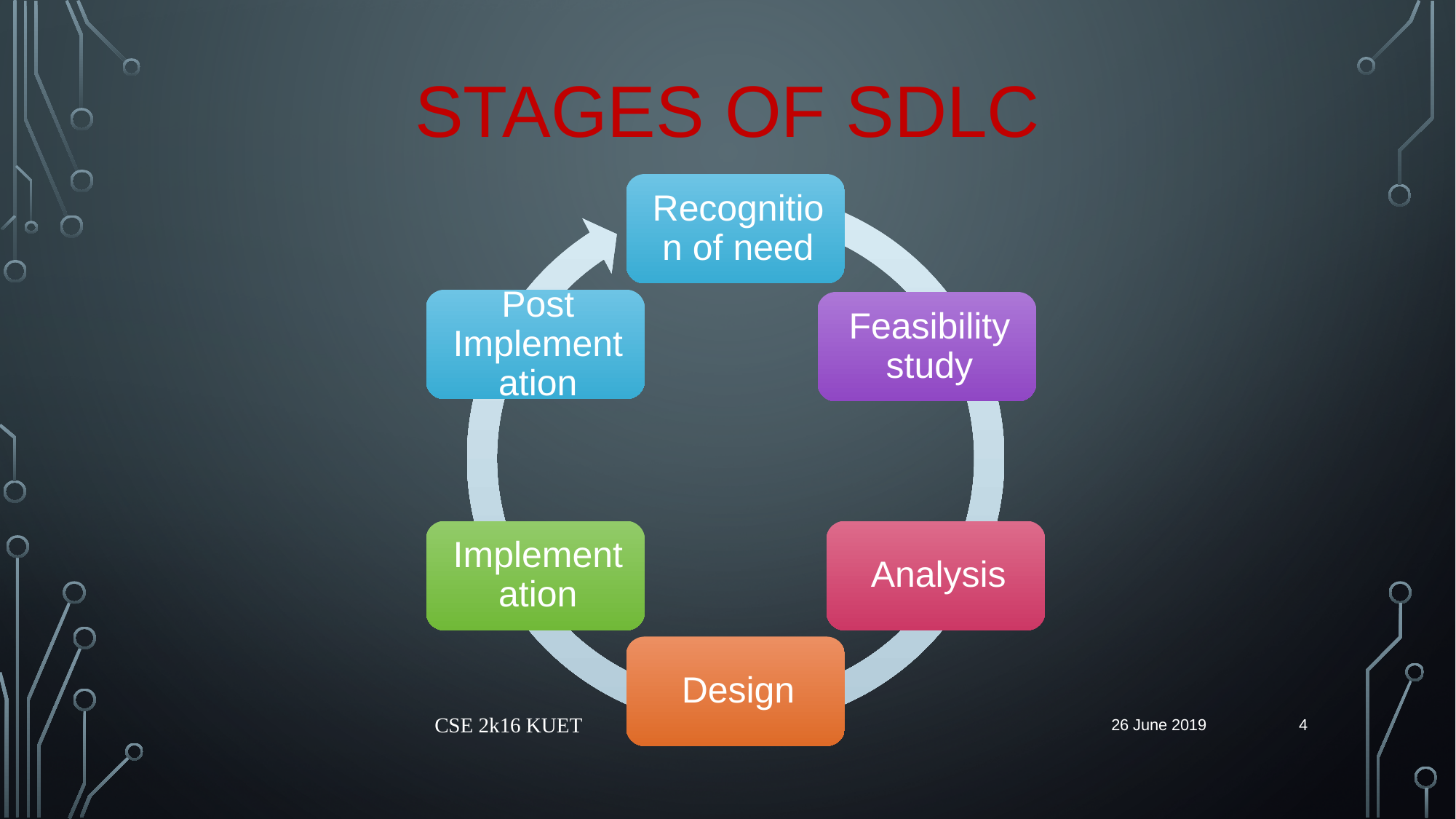

# Stages of SDLC
Recognition of need
Feasibility study
Analysis
Design
Implementation
Post Implementation
4
CSE 2k16 KUET
26 June 2019